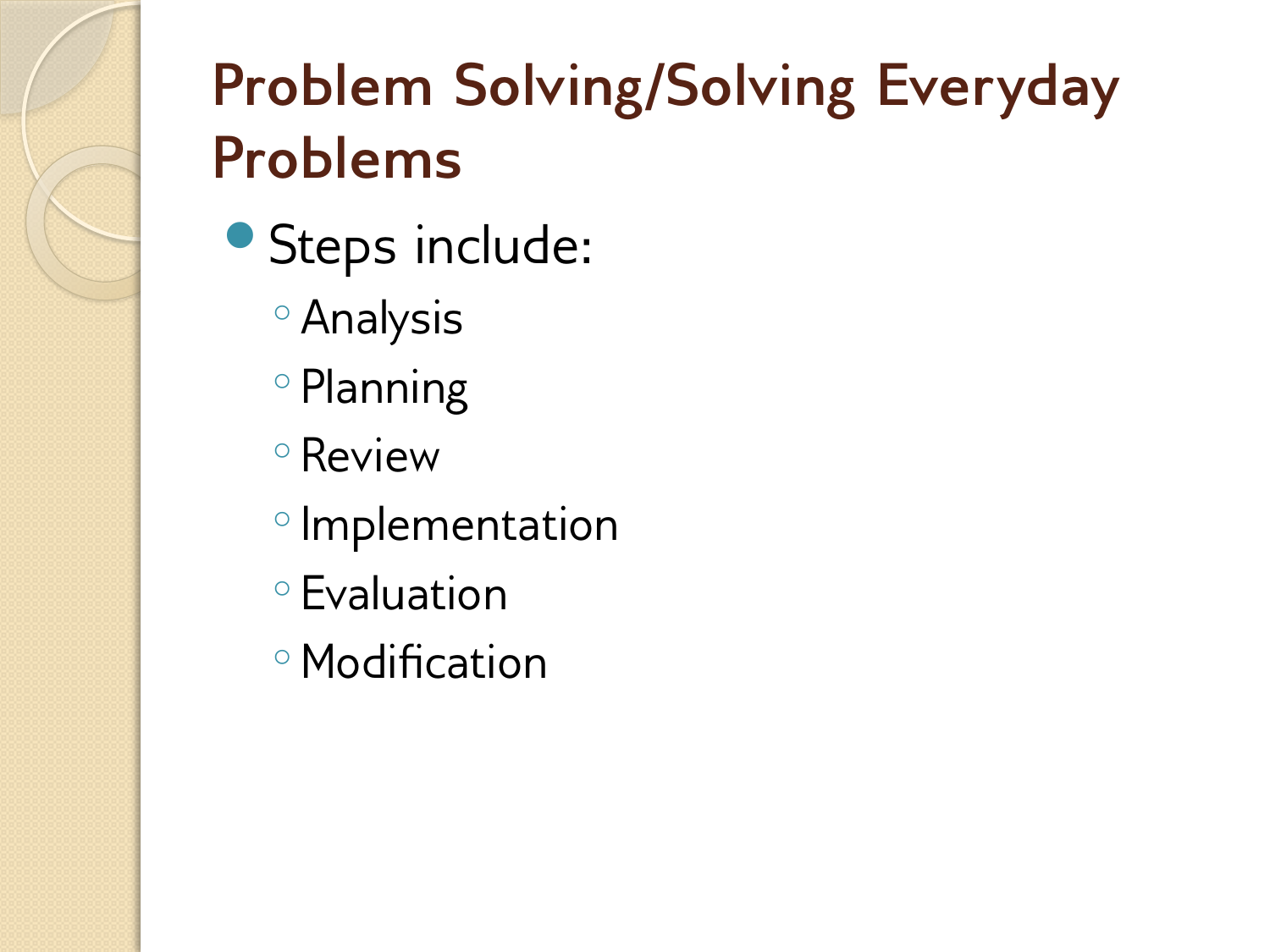

# Problem Solving/Solving Everyday Problems
Steps include:
Analysis
Planning
Review
Implementation
Evaluation
Modification